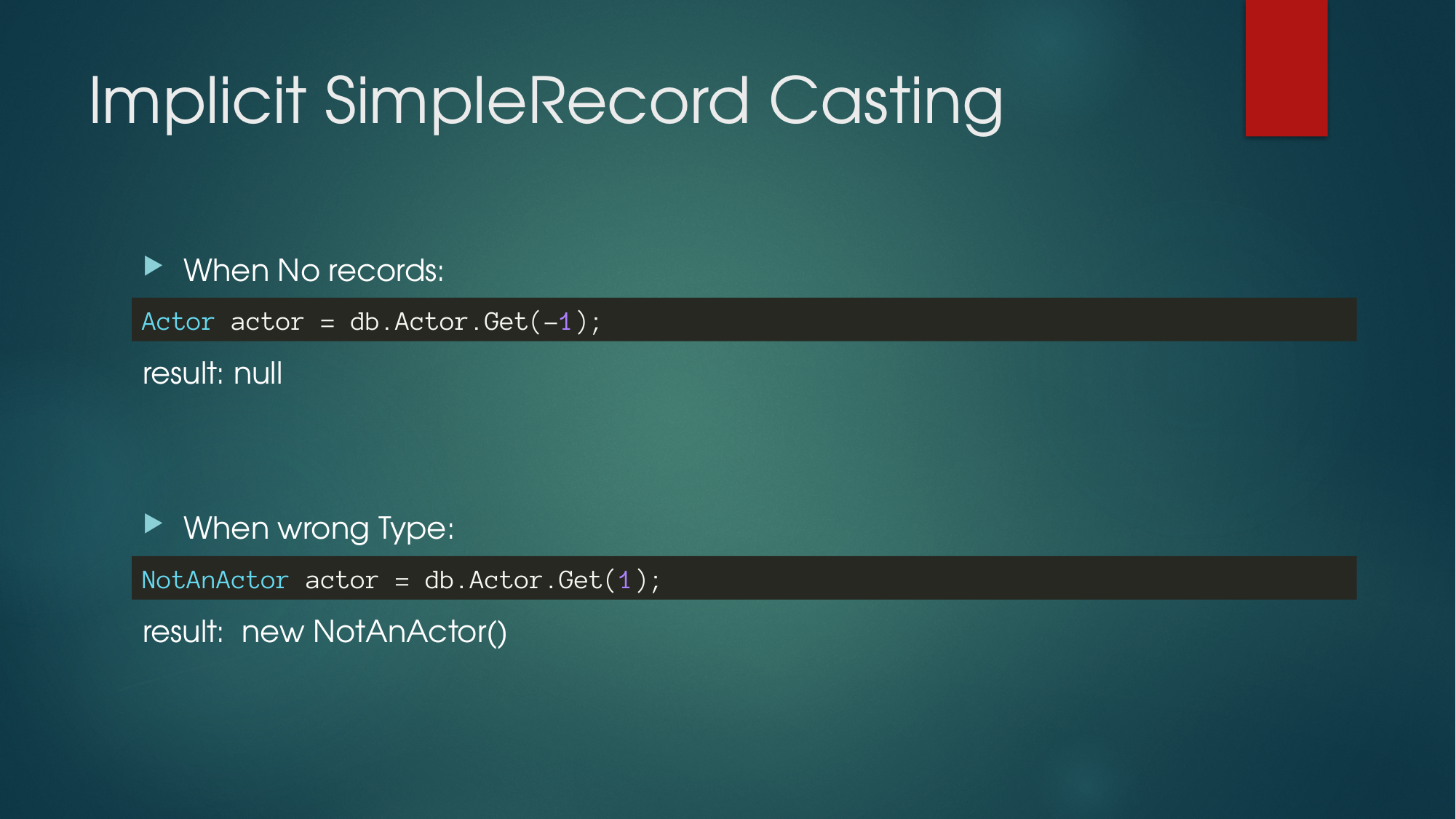

# Implicit SimpleRecord Casting
When No records:

result: null

When wrong Type:

result:  new NotAnActor()

Actor actor = db.Actor.Get(-1);
NotAnActor actor = db.Actor.Get(1);